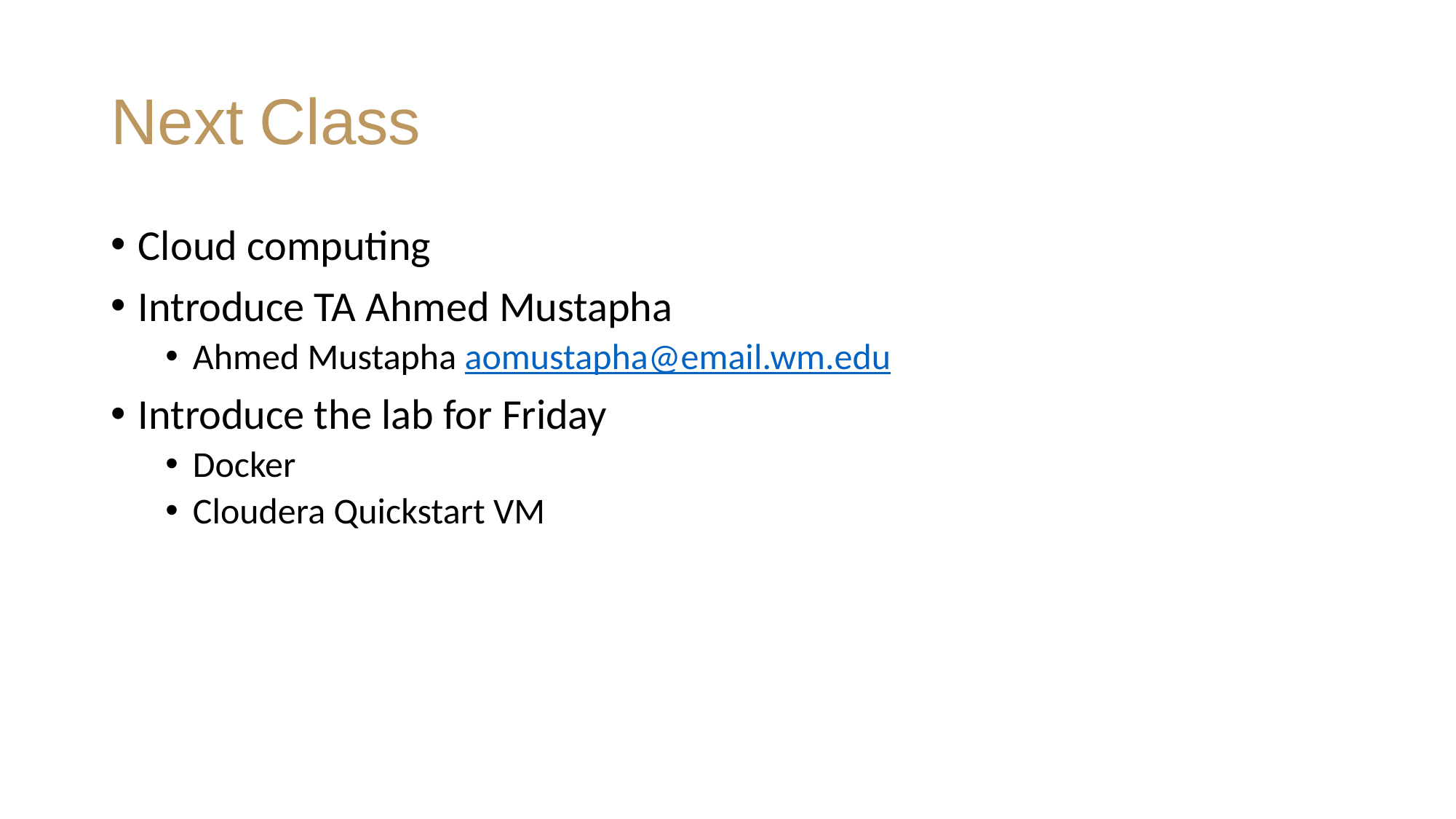

# Next Class
Cloud computing
Introduce TA Ahmed Mustapha
Ahmed Mustapha aomustapha@email.wm.edu
Introduce the lab for Friday
Docker
Cloudera Quickstart VM